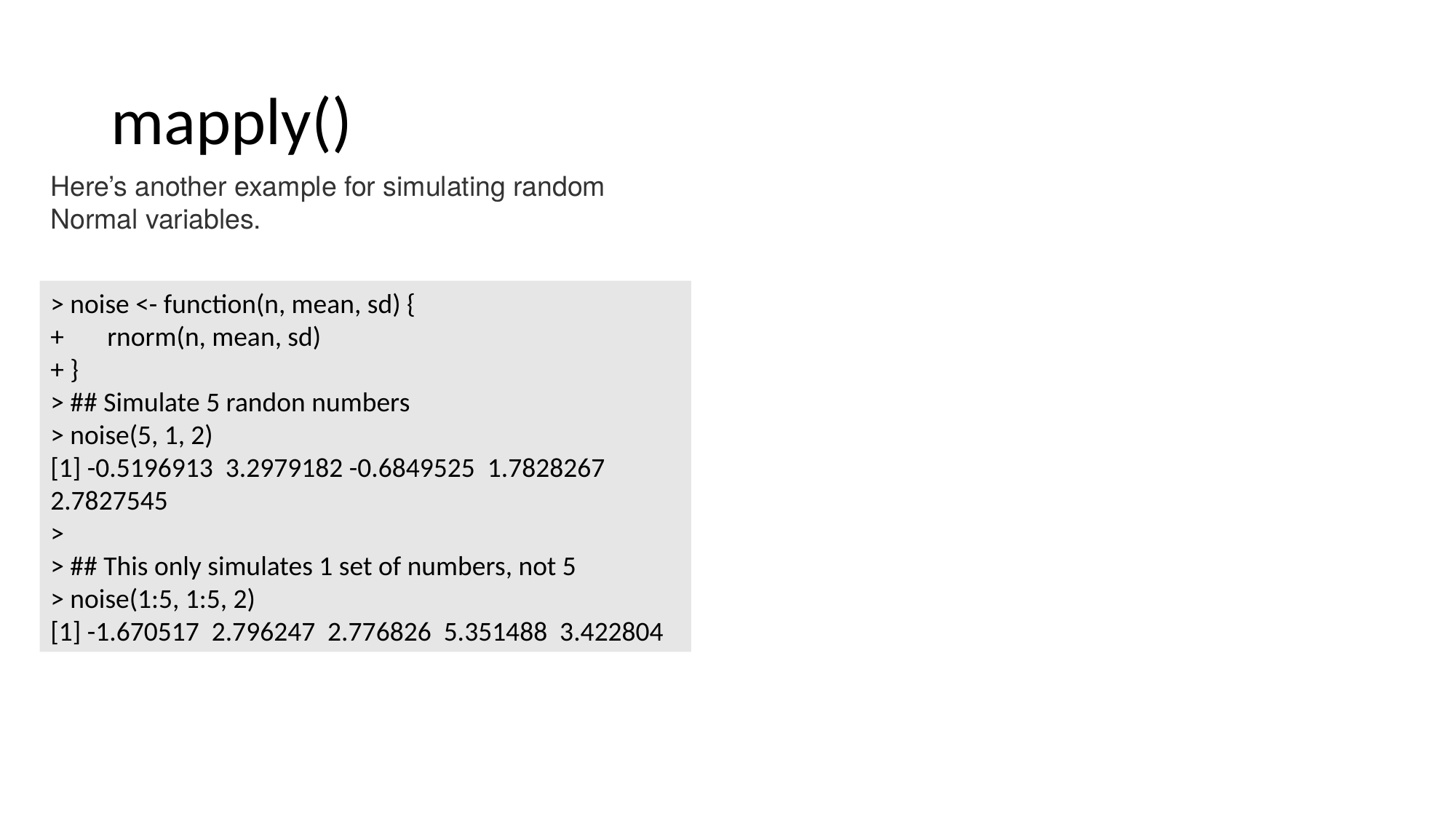

# mapply()
Here’s another example for simulating random Normal variables.
> noise <- function(n, mean, sd) {
+       rnorm(n, mean, sd)
+ }
> ## Simulate 5 randon numbers
> noise(5, 1, 2)
[1] -0.5196913  3.2979182 -0.6849525  1.7828267  2.7827545
>
> ## This only simulates 1 set of numbers, not 5
> noise(1:5, 1:5, 2)
[1] -1.670517  2.796247  2.776826  5.351488  3.422804